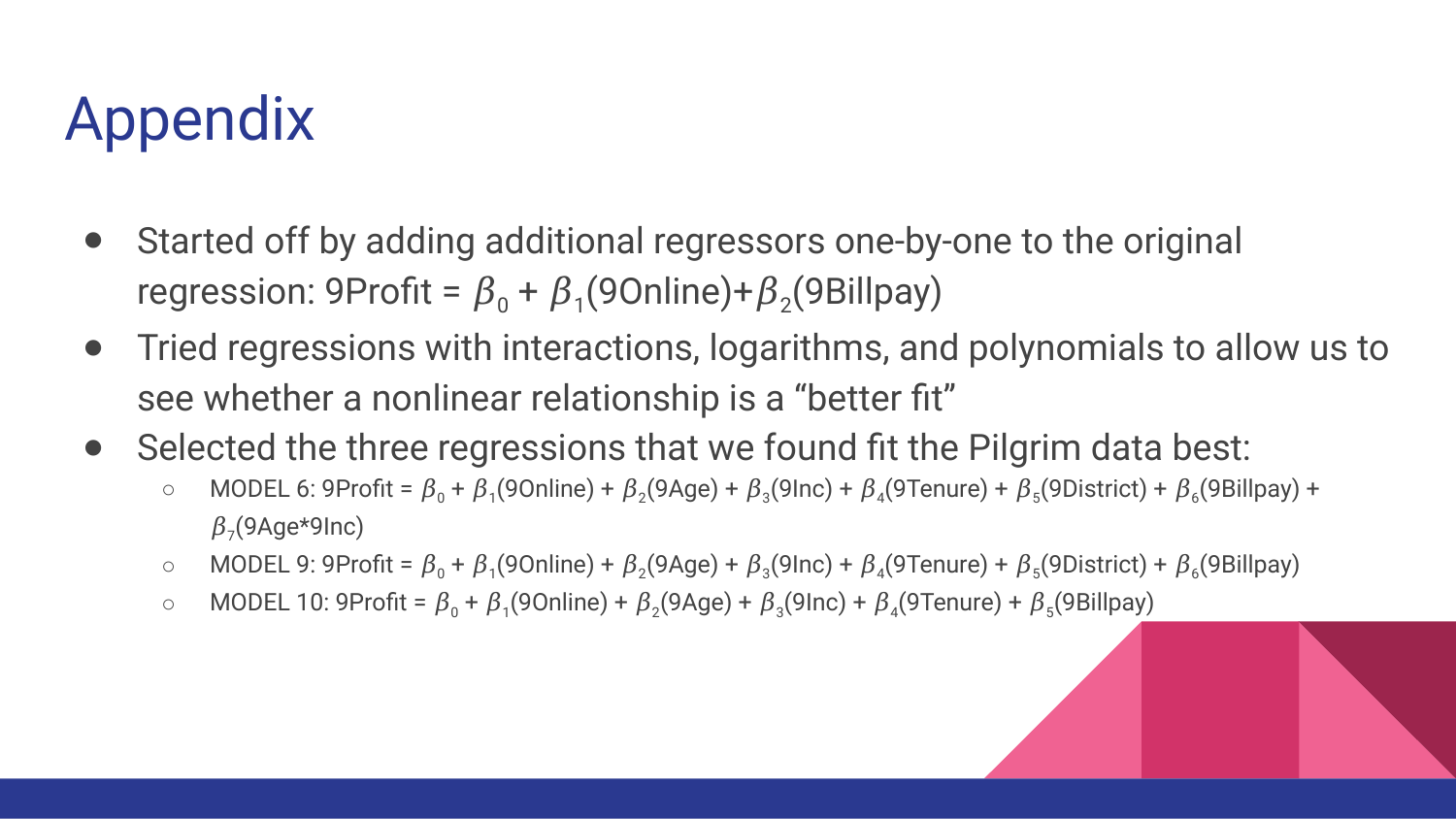

# Appendix
Started off by adding additional regressors one-by-one to the original regression: 9Profit = 𝛽0 + 𝛽1(9Online)+𝛽2(9Billpay)
Tried regressions with interactions, logarithms, and polynomials to allow us to see whether a nonlinear relationship is a “better fit”
Selected the three regressions that we found fit the Pilgrim data best:
MODEL 6: 9Profit = 𝛽0 + 𝛽1(9Online) + 𝛽2(9Age) + 𝛽3(9Inc) + 𝛽4(9Tenure) + 𝛽5(9District) + 𝛽6(9Billpay) + 𝛽7(9Age*9Inc)
MODEL 9: 9Profit = 𝛽0 + 𝛽1(9Online) + 𝛽2(9Age) + 𝛽3(9Inc) + 𝛽4(9Tenure) + 𝛽5(9District) + 𝛽6(9Billpay)
MODEL 10: 9Profit = 𝛽0 + 𝛽1(9Online) + 𝛽2(9Age) + 𝛽3(9Inc) + 𝛽4(9Tenure) + 𝛽5(9Billpay)